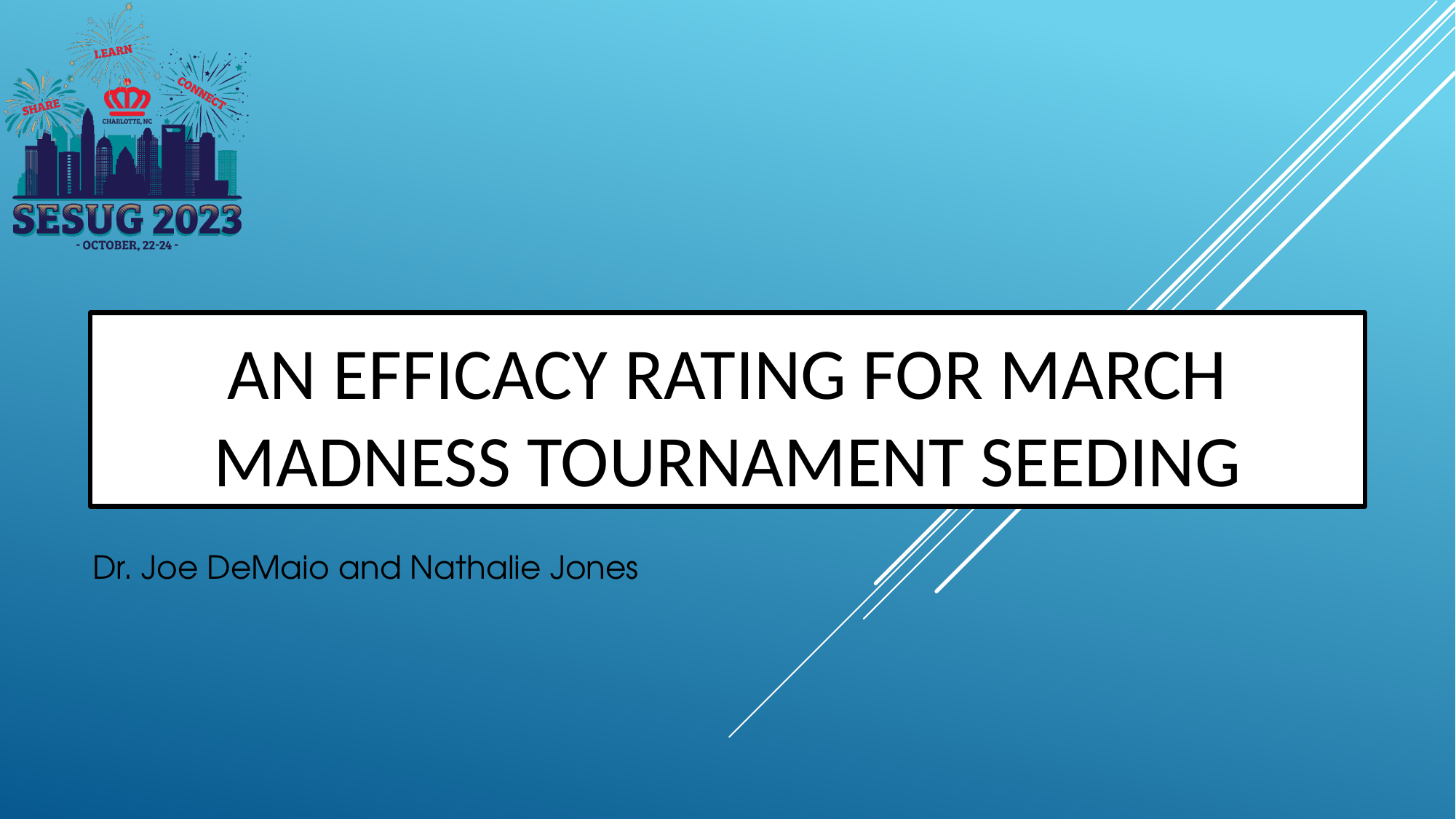

# An Efficacy Rating for March Madness Tournament Seeding
Dr. Joe DeMaio and Nathalie Jones